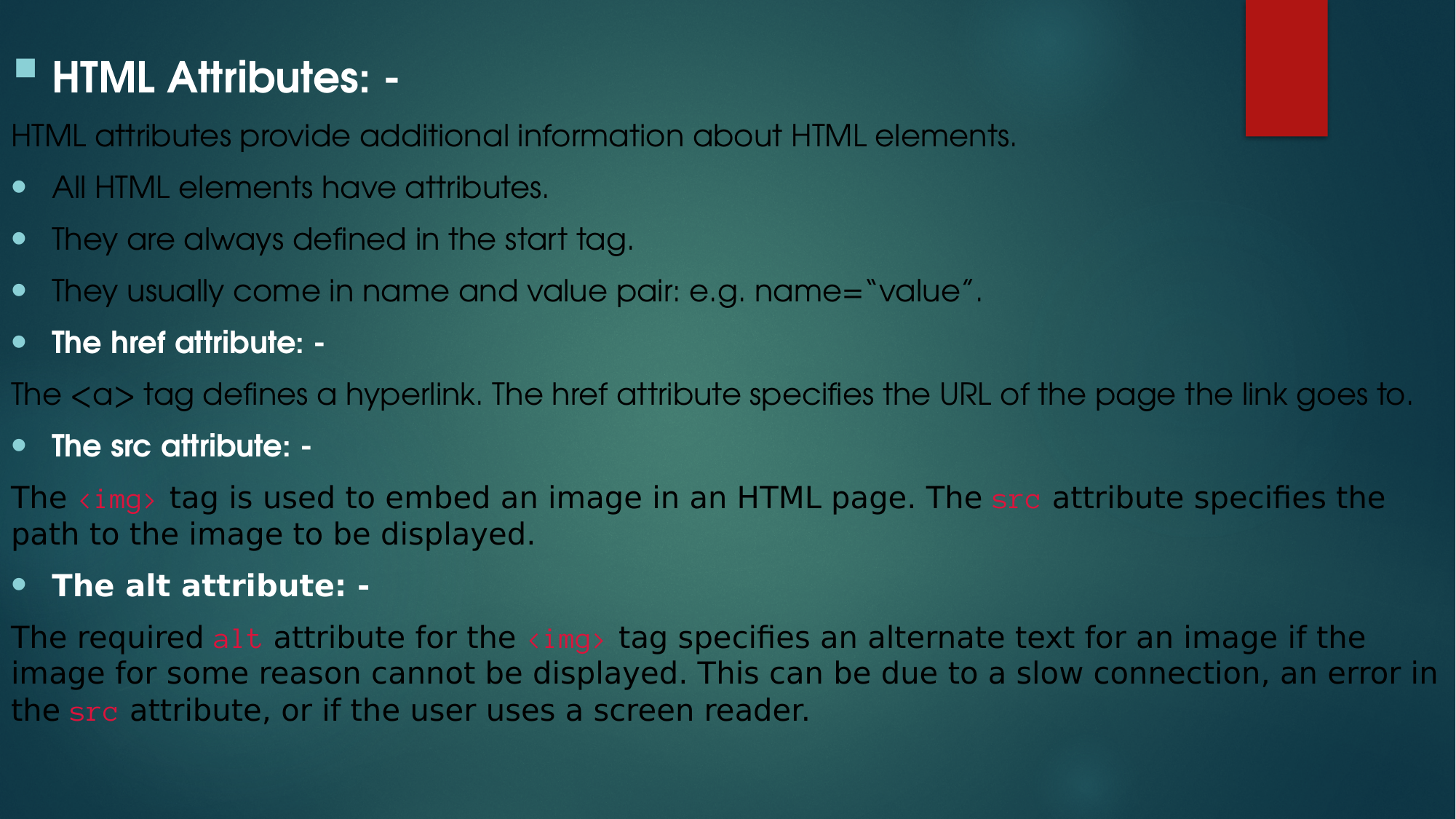

HTML Attributes: -
HTML attributes provide additional information about HTML elements.
All HTML elements have attributes.
They are always defined in the start tag.
They usually come in name and value pair: e.g. name=“value”.
The href attribute: -
The <a> tag defines a hyperlink. The href attribute specifies the URL of the page the link goes to.
The src attribute: -
The <img> tag is used to embed an image in an HTML page. The src attribute specifies the path to the image to be displayed.
The alt attribute: -
The required alt attribute for the <img> tag specifies an alternate text for an image if the image for some reason cannot be displayed. This can be due to a slow connection, an error in the src attribute, or if the user uses a screen reader.